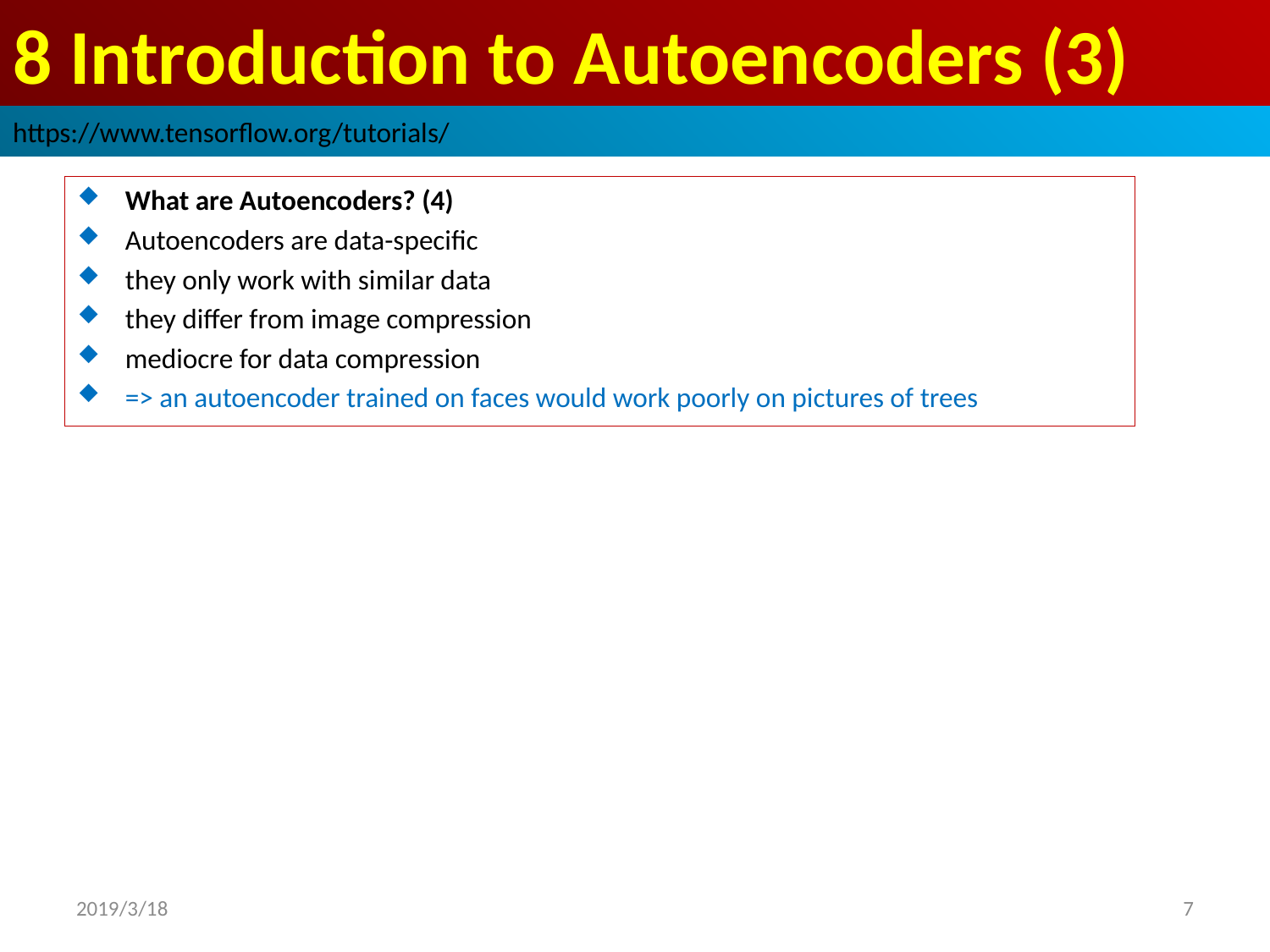

# 8 Introduction to Autoencoders (3)
https://www.tensorflow.org/tutorials/
What are Autoencoders? (4)
Autoencoders are data-specific
they only work with similar data
they differ from image compression
mediocre for data compression
=> an autoencoder trained on faces would work poorly on pictures of trees
2019/3/18
7